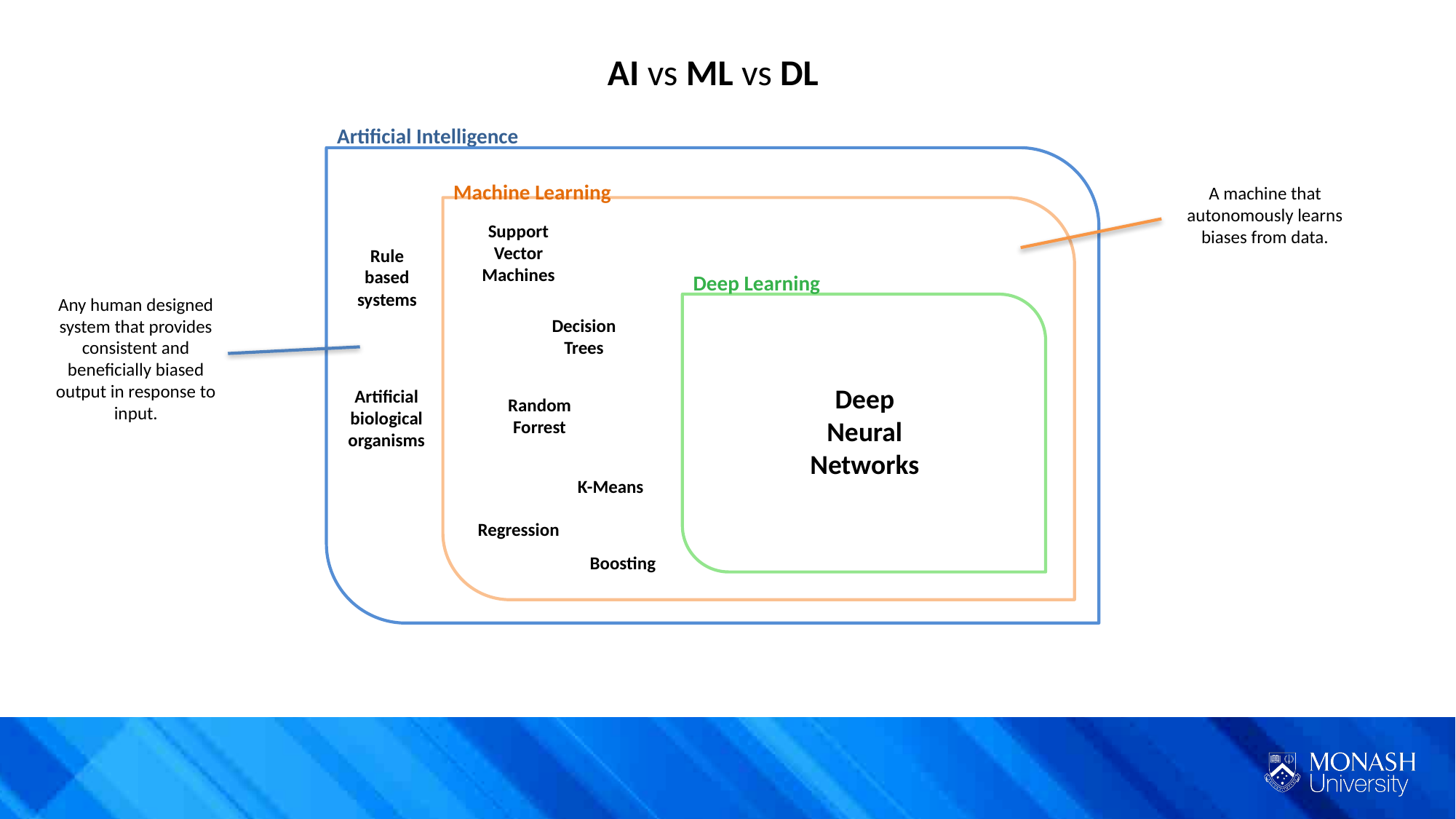

AI vs ML vs DL
Artificial Intelligence
Machine Learning

A machine that autonomously learns biases from data.

Support Vector Machines
Rule based systems
Deep Learning
Any human designed system that provides consistent and beneficially biased output in response to input.

Decision Trees
Deep Neural Networks
Artificial biological organisms
Random Forrest
K-Means
Regression
Boosting